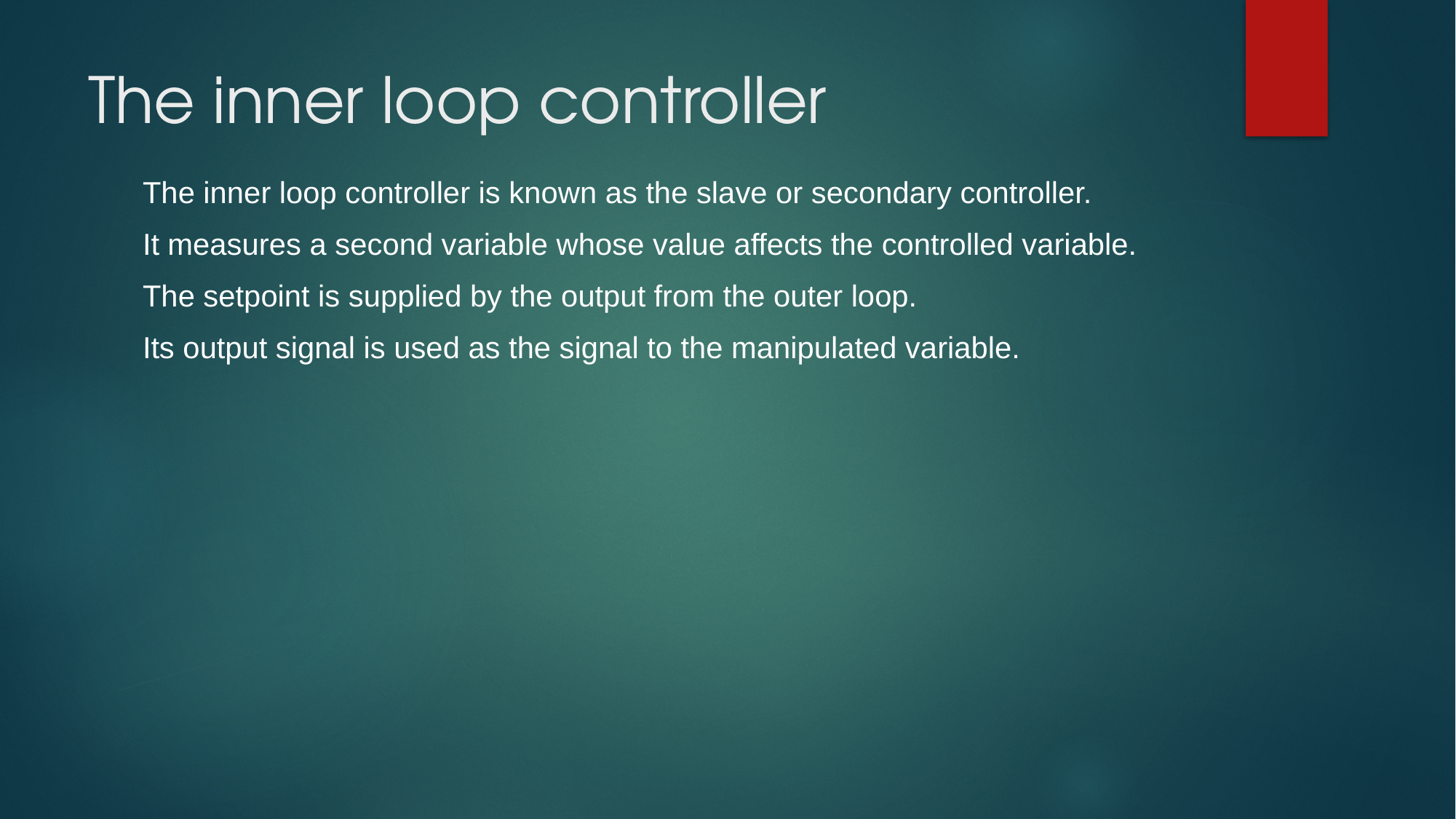

# The inner loop controller
The inner loop controller is known as the slave or secondary controller.
It measures a second variable whose value affects the controlled variable.
The setpoint is supplied by the output from the outer loop.
Its output signal is used as the signal to the manipulated variable.